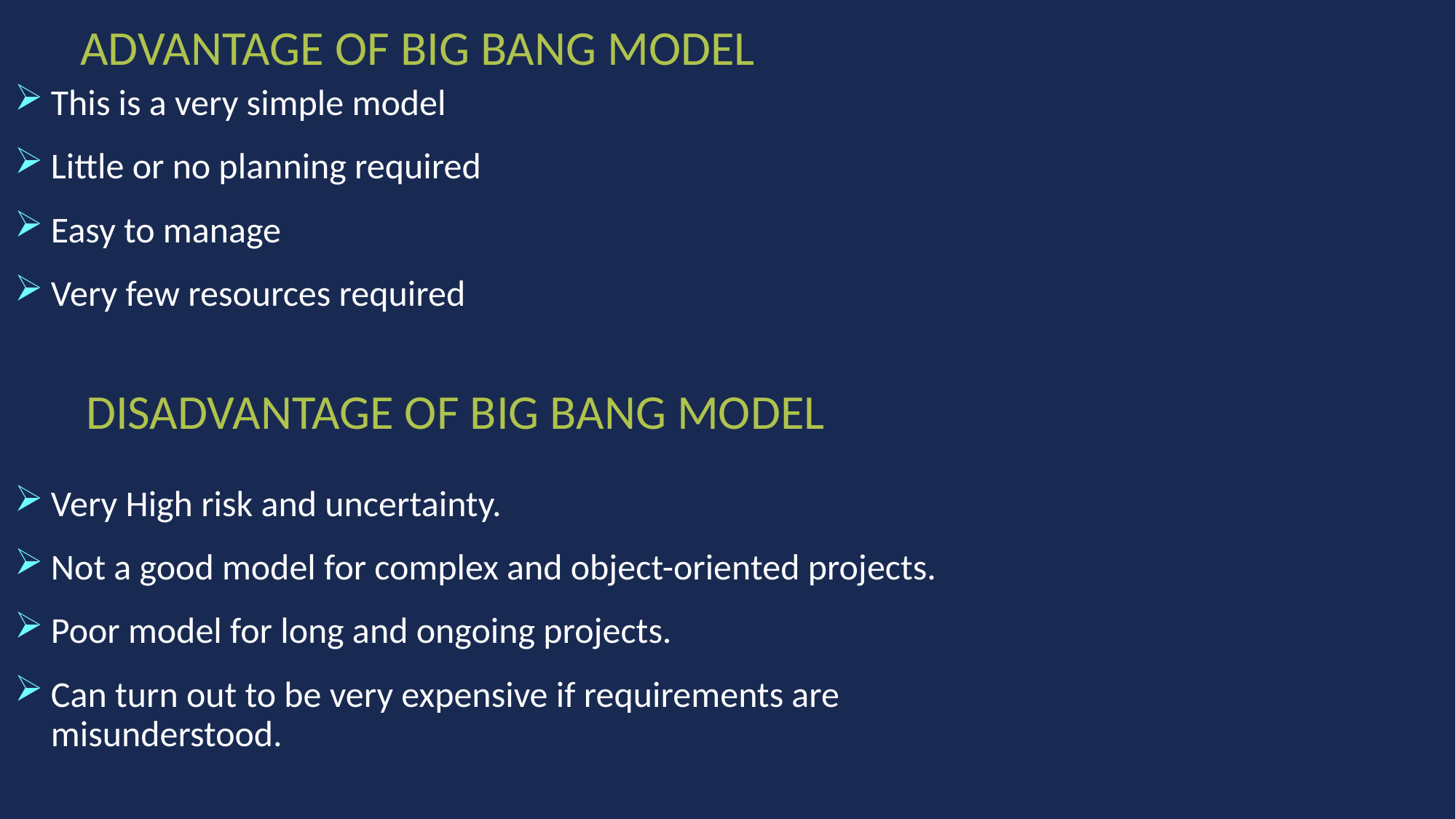

# ADVANTAGE OF BIG BANG MODEL
This is a very simple model
Little or no planning required
Easy to manage
Very few resources required
DISADVANTAGE OF BIG BANG MODEL
Very High risk and uncertainty.
Not a good model for complex and object-oriented projects.
Poor model for long and ongoing projects.
Can turn out to be very expensive if requirements are misunderstood.